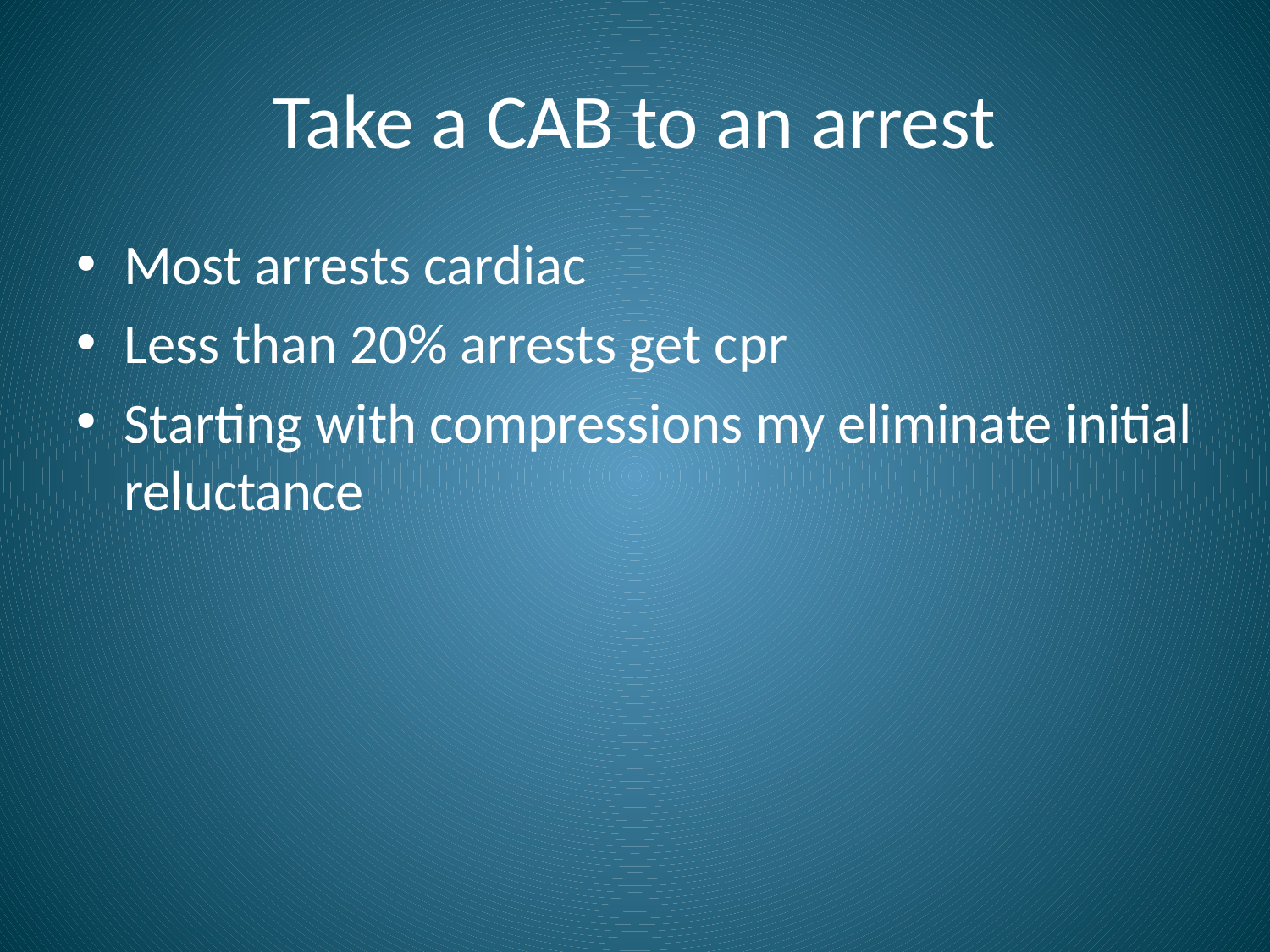

# Take a CAB to an arrest
Most arrests cardiac
Less than 20% arrests get cpr
Starting with compressions my eliminate initial reluctance